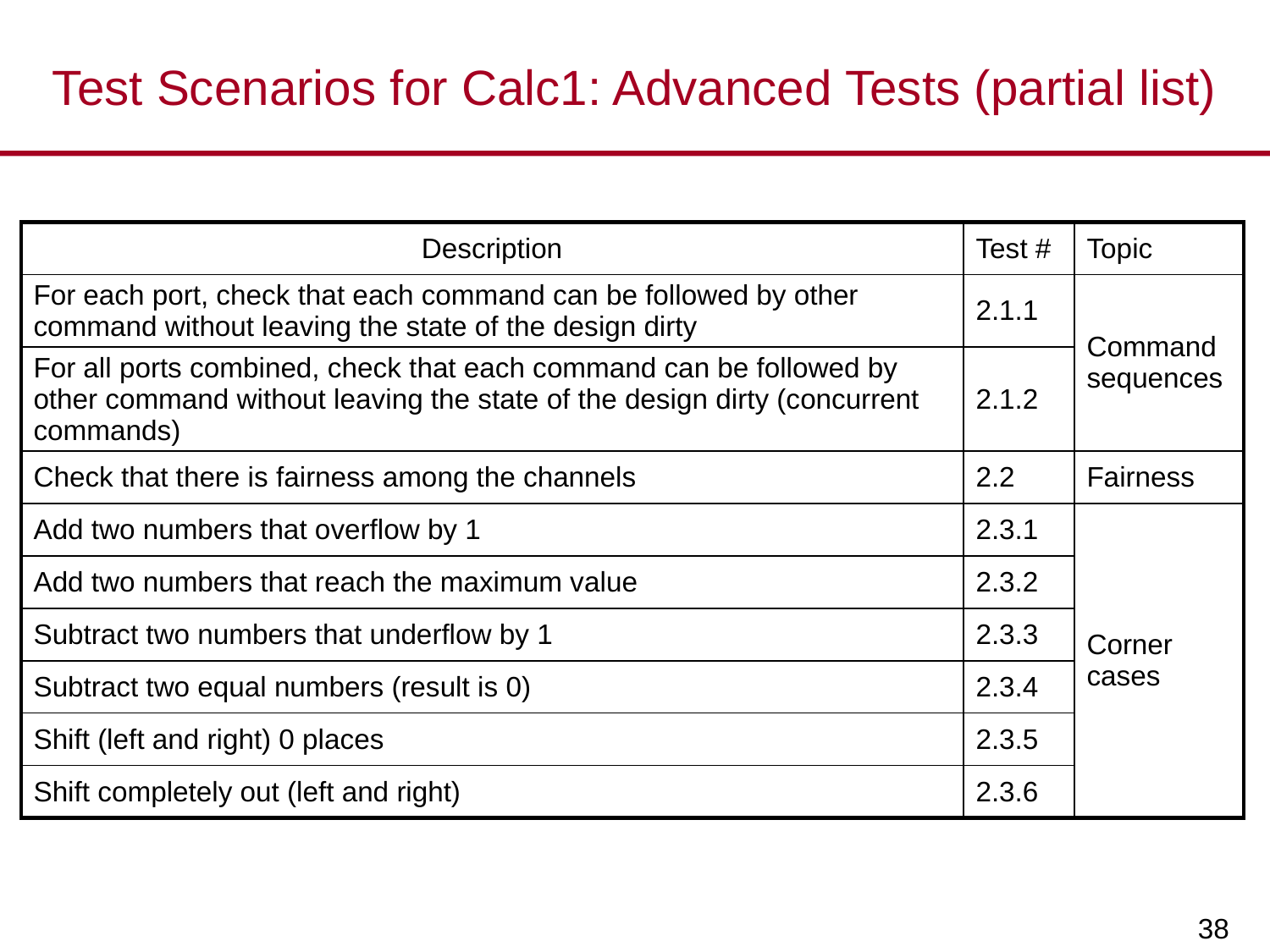

# Test Scenarios for Calc1: Advanced Tests (partial list)
| Description | Test # | Topic |
| --- | --- | --- |
| For each port, check that each command can be followed by other command without leaving the state of the design dirty | 2.1.1 | Command sequences |
| For all ports combined, check that each command can be followed by other command without leaving the state of the design dirty (concurrent commands) | 2.1.2 |  |
| Check that there is fairness among the channels | 2.2 | Fairness |
| Add two numbers that overflow by 1 | 2.3.1 | Corner cases |
| Add two numbers that reach the maximum value | 2.3.2 |  |
| Subtract two numbers that underflow by 1 | 2.3.3 |  |
| Subtract two equal numbers (result is 0) | 2.3.4 |  |
| Shift (left and right) 0 places | 2.3.5 |  |
| Shift completely out (left and right) | 2.3.6 |  |